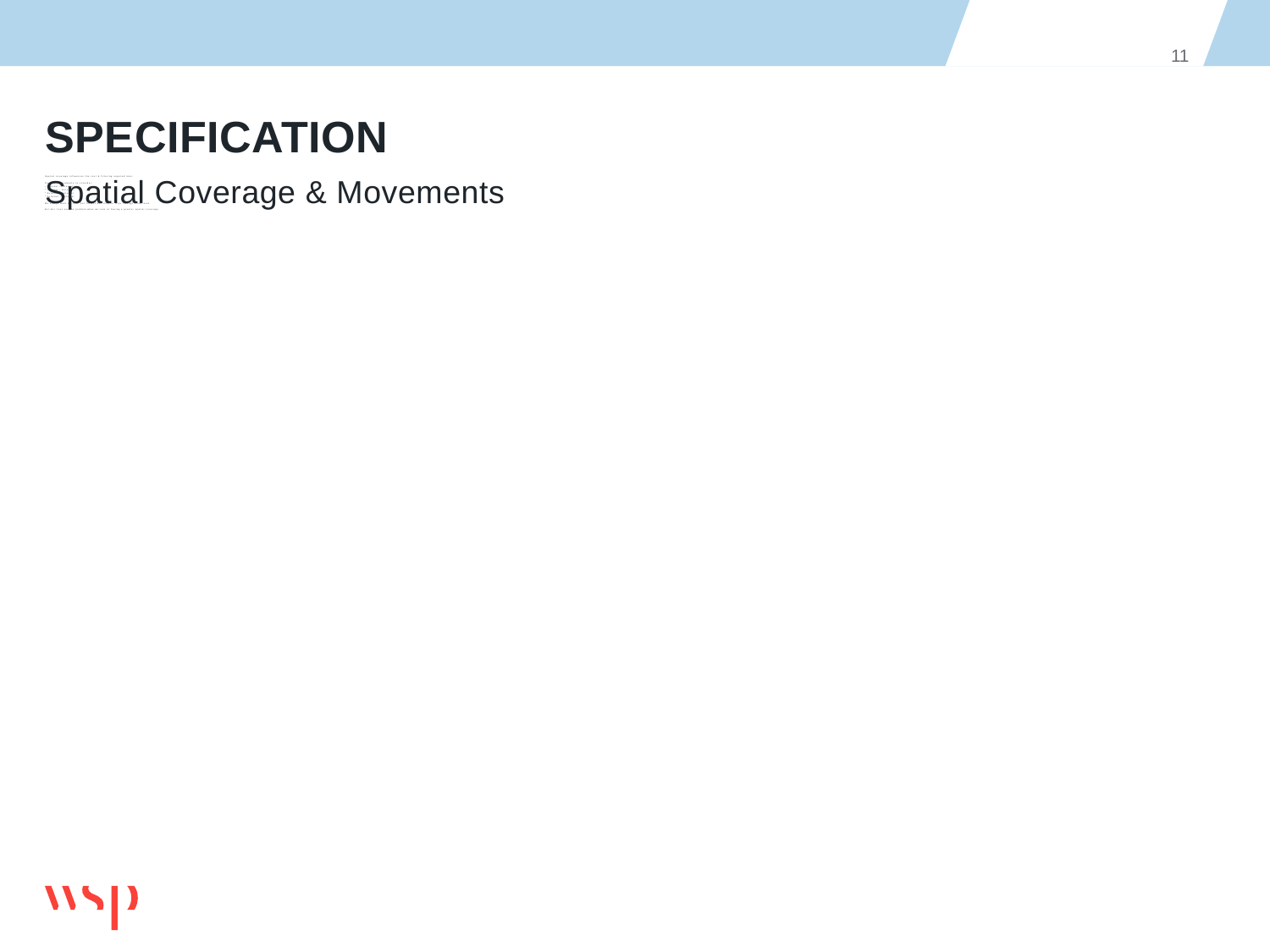

11
# Specification
Spatial Coverage & Movements
Spatial coverage influences the cost & filtering required later.

Four main movements to consider:
Internal – Internal
Internal – External
External – Internal
External – External

We always want all four, but for Ext-Ext only for trips through study area.

Ext-Ext trips are the problem when we look at having a greater spatial coverage.